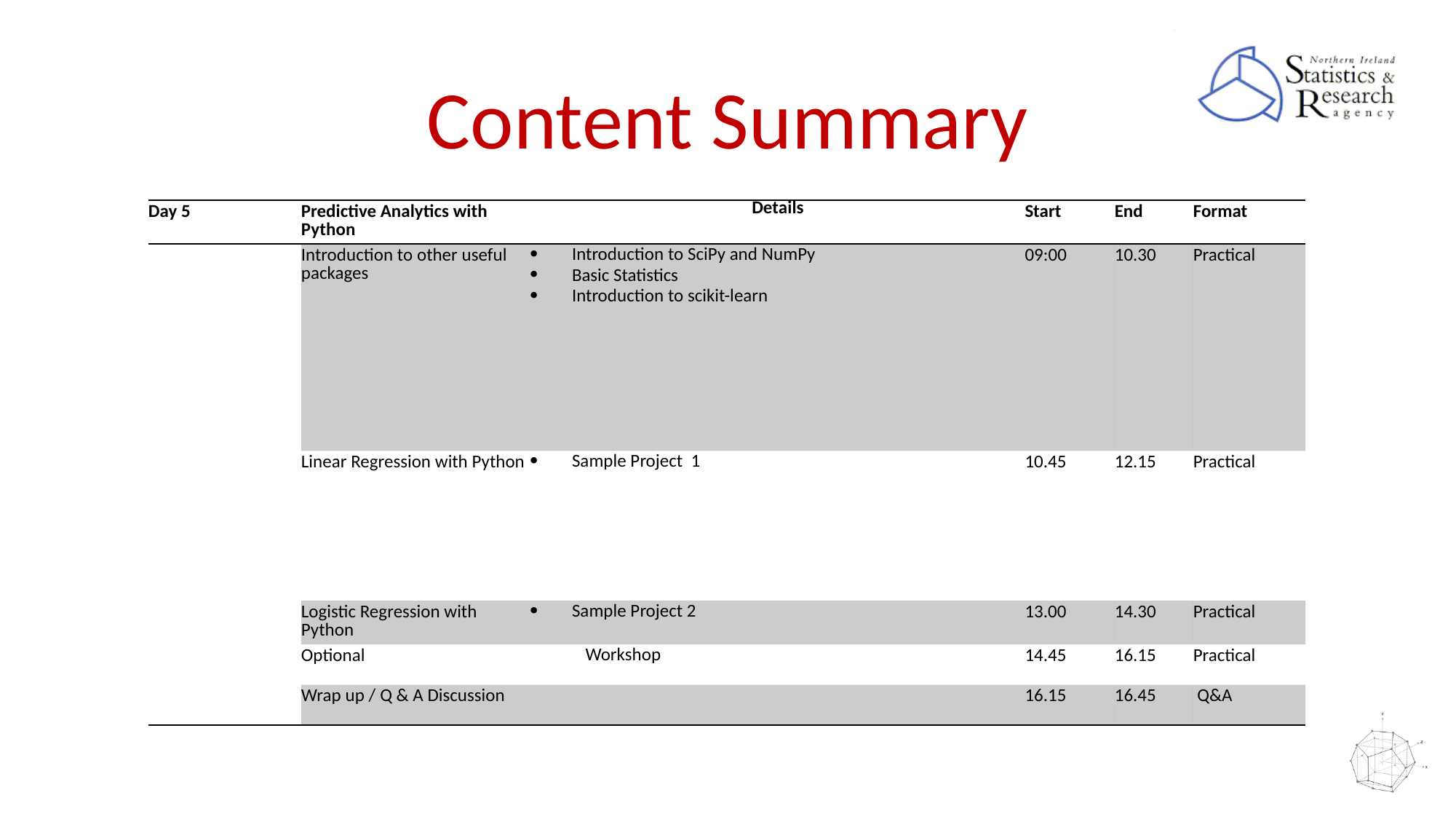

# Content Summary
| Day 5 | Predictive Analytics with Python | Details | Start | End | Format |
| --- | --- | --- | --- | --- | --- |
|  | Introduction to other useful packages | Introduction to SciPy and NumPy Basic Statistics Introduction to scikit-learn | 09:00 | 10.30 | Practical |
|  | Linear Regression with Python | Sample Project 1 | 10.45 | 12.15 | Practical |
|  | Logistic Regression with Python | Sample Project 2 | 13.00 | 14.30 | Practical |
|  | Optional | Workshop | 14.45 | 16.15 | Practical |
|  | Wrap up / Q & A Discussion |  | 16.15 | 16.45 | Q&A |